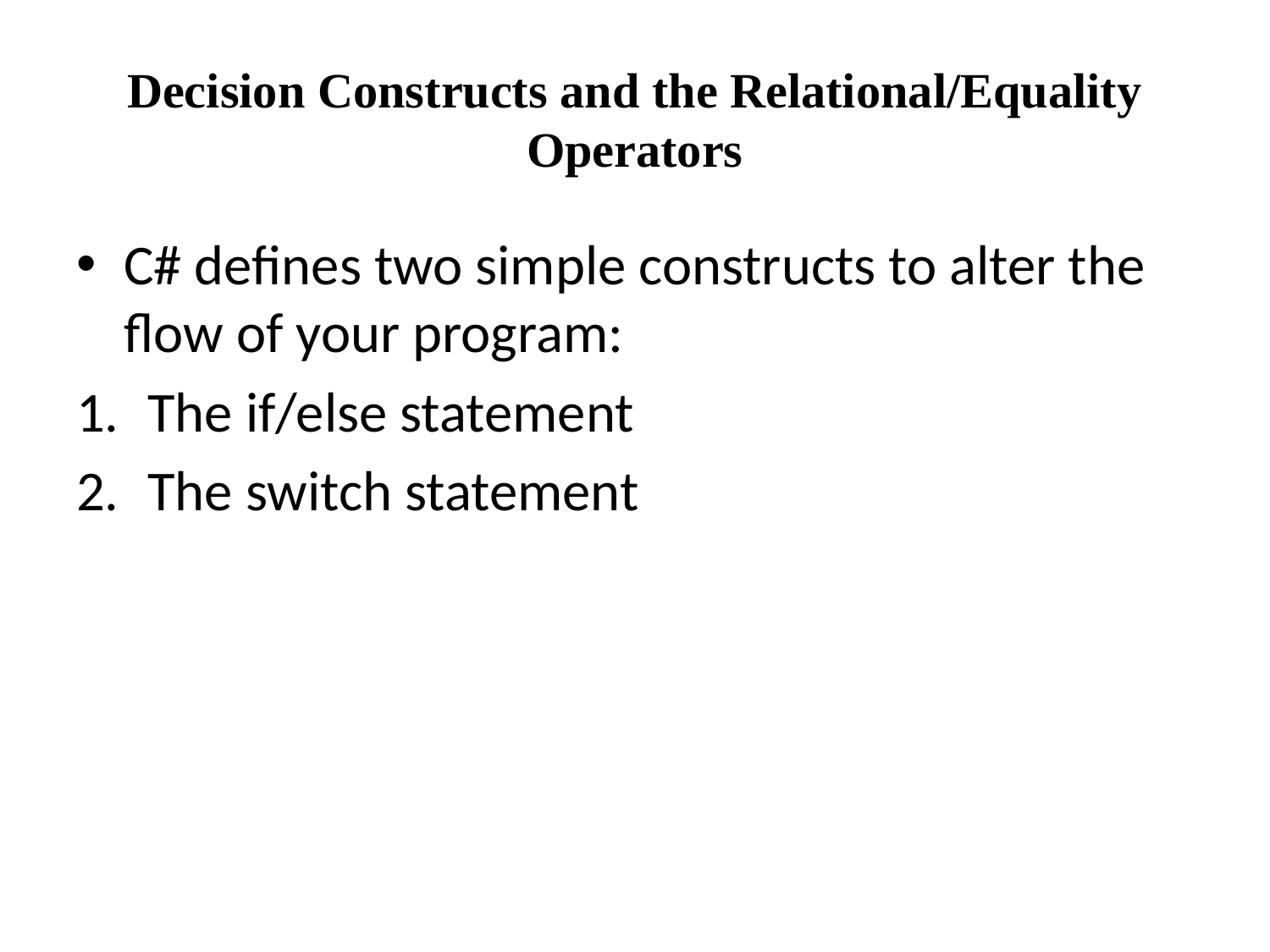

# Decision Constructs and the Relational/Equality Operators
C# defines two simple constructs to alter the flow of your program:
The if/else statement
The switch statement